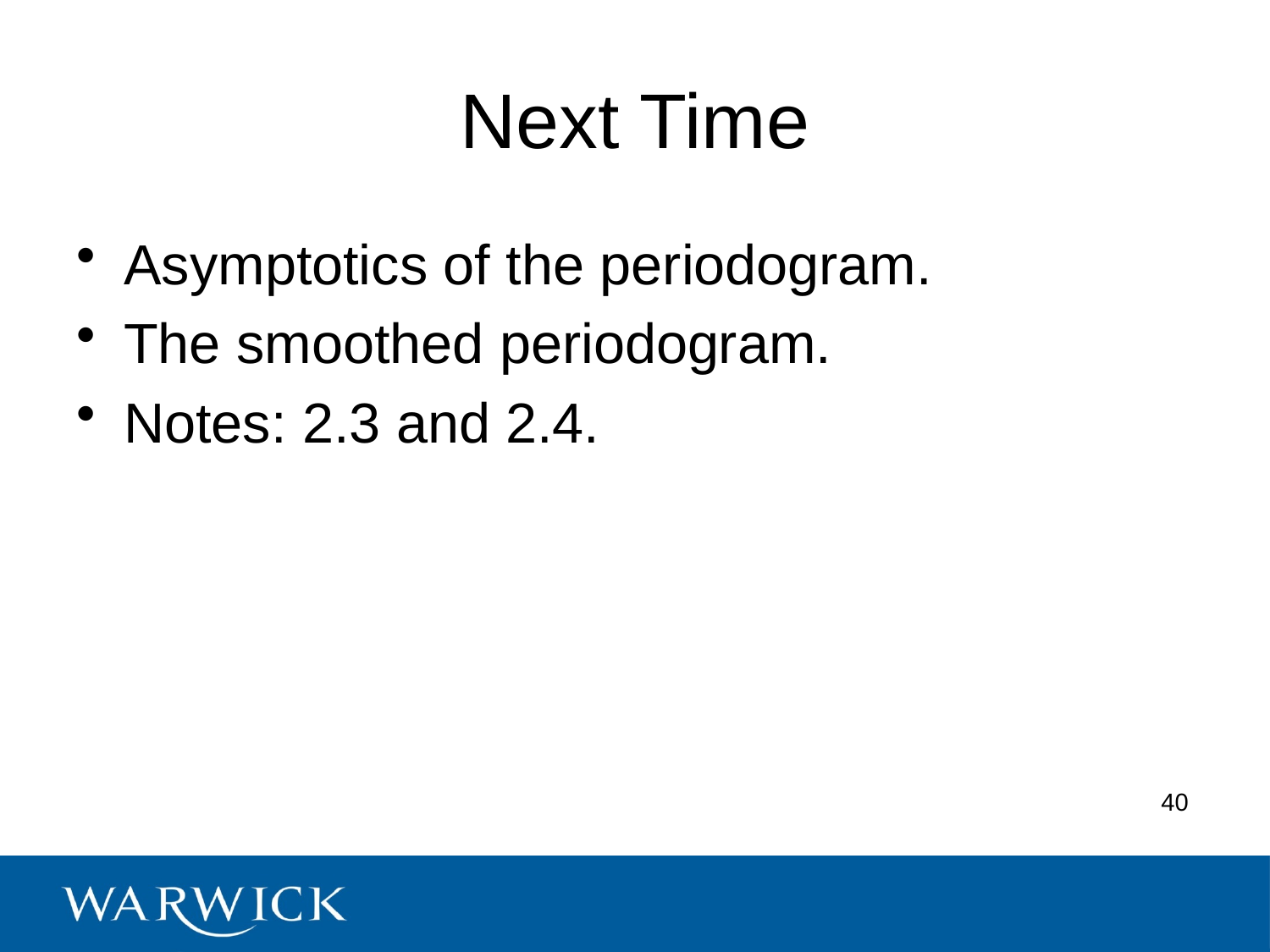

# Next Time
Asymptotics of the periodogram.
The smoothed periodogram.
Notes: 2.3 and 2.4.

40